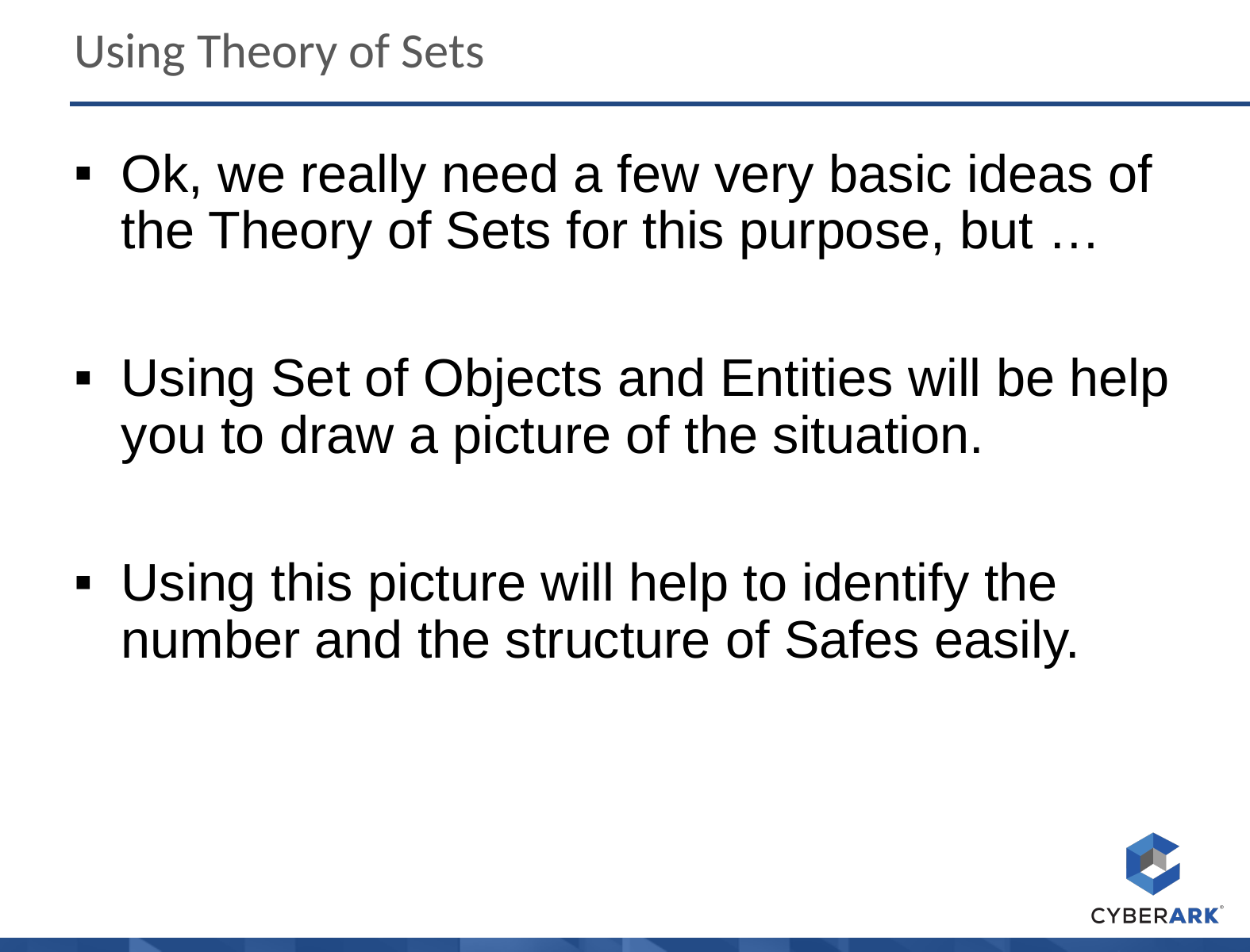

Using Theory of Sets
Ok, we really need a few very basic ideas of  the Theory of Sets for this purpose, but …

Using Set of Objects and Entities will be help you to draw a picture of the situation.

Using this picture will help to identify the number and the structure of Safes easily.